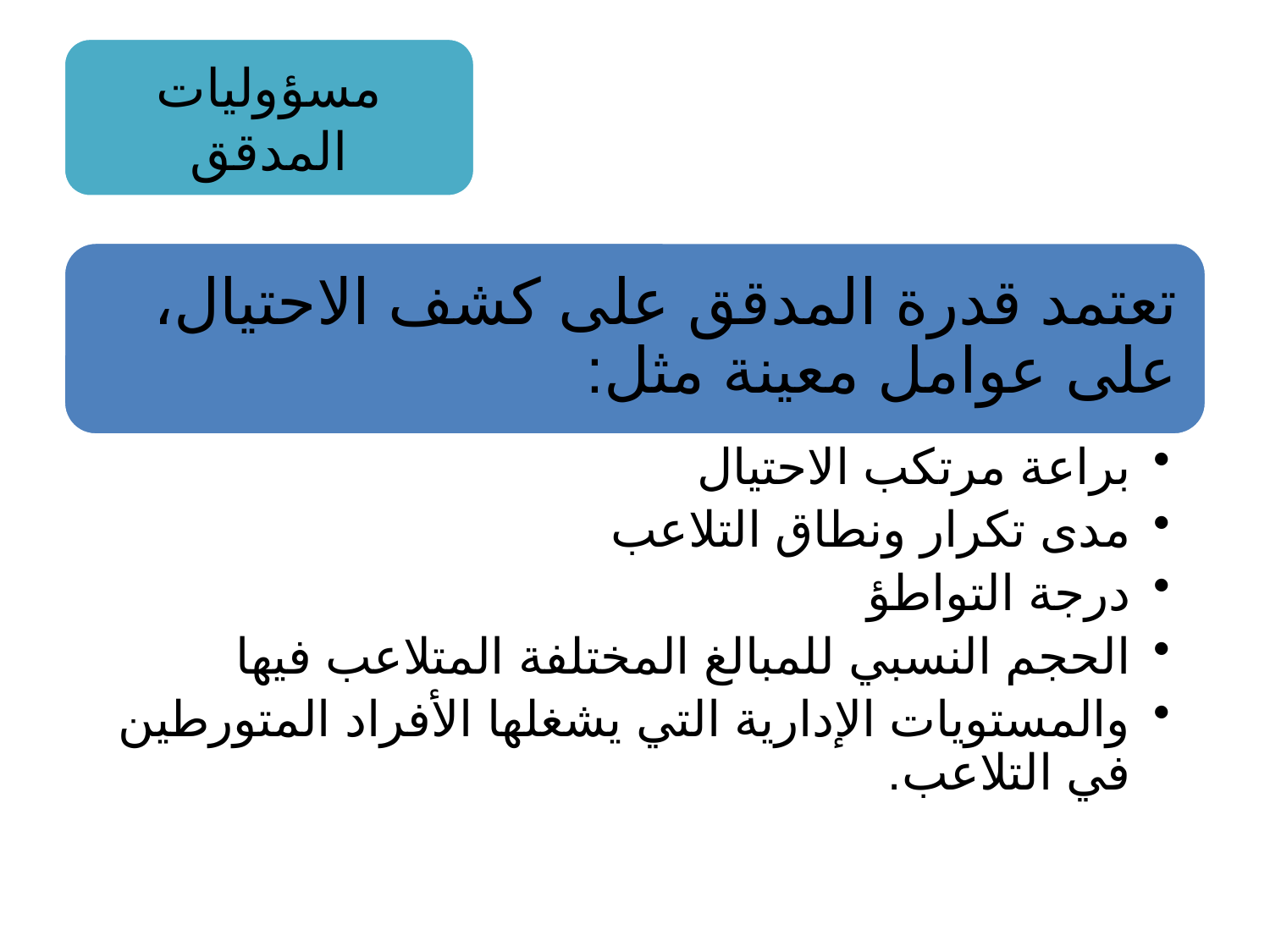

مسؤوليات المدقق
تعتمد قدرة المدقق على كشف الاحتيال، على عوامل معينة مثل:
براعة مرتكب الاحتيال
مدى تكرار ونطاق التلاعب
درجة التواطؤ
الحجم النسبي للمبالغ المختلفة المتلاعب فيها
والمستويات الإدارية التي يشغلها الأفراد المتورطين في التلاعب.